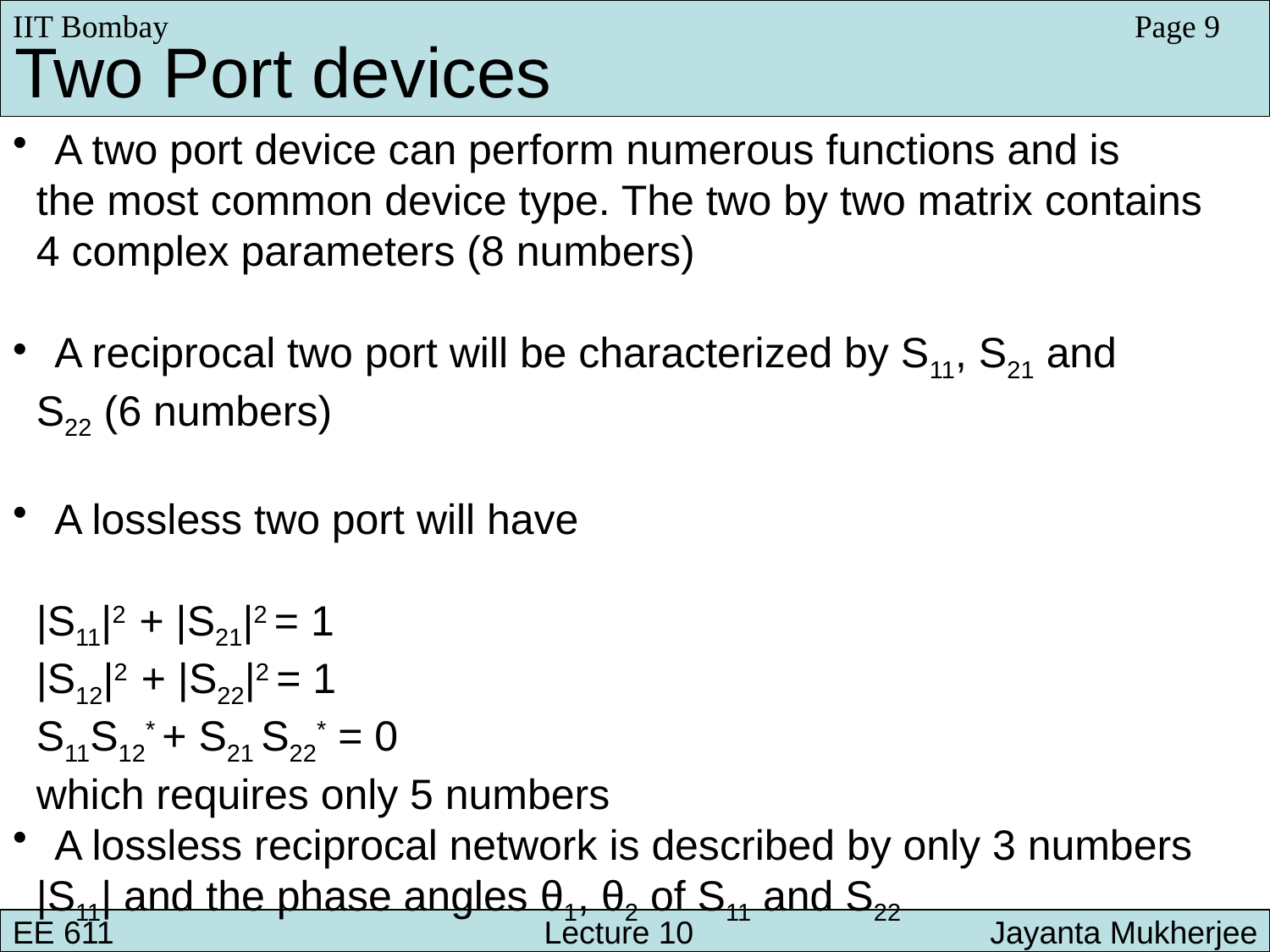

IIT Bombay
Page 9
Two Port devices
 A two port device can perform numerous functions and is
  the most common device type. The two by two matrix contains
  4 complex parameters (8 numbers)

 A reciprocal two port will be characterized by S11, S21 and
  S22 (6 numbers)

 A lossless two port will have

  |S11|2  + |S21|2 = 1
  |S12|2  + |S22|2 = 1
  S11S12* + S21 S22* = 0
  which requires only 5 numbers
 A lossless reciprocal network is described by only 3 numbers
  |S11| and the phase angles θ1, θ2 of S11 and S22
EE 611 			                 Lecture 10       	    	          Jayanta Mukherjee